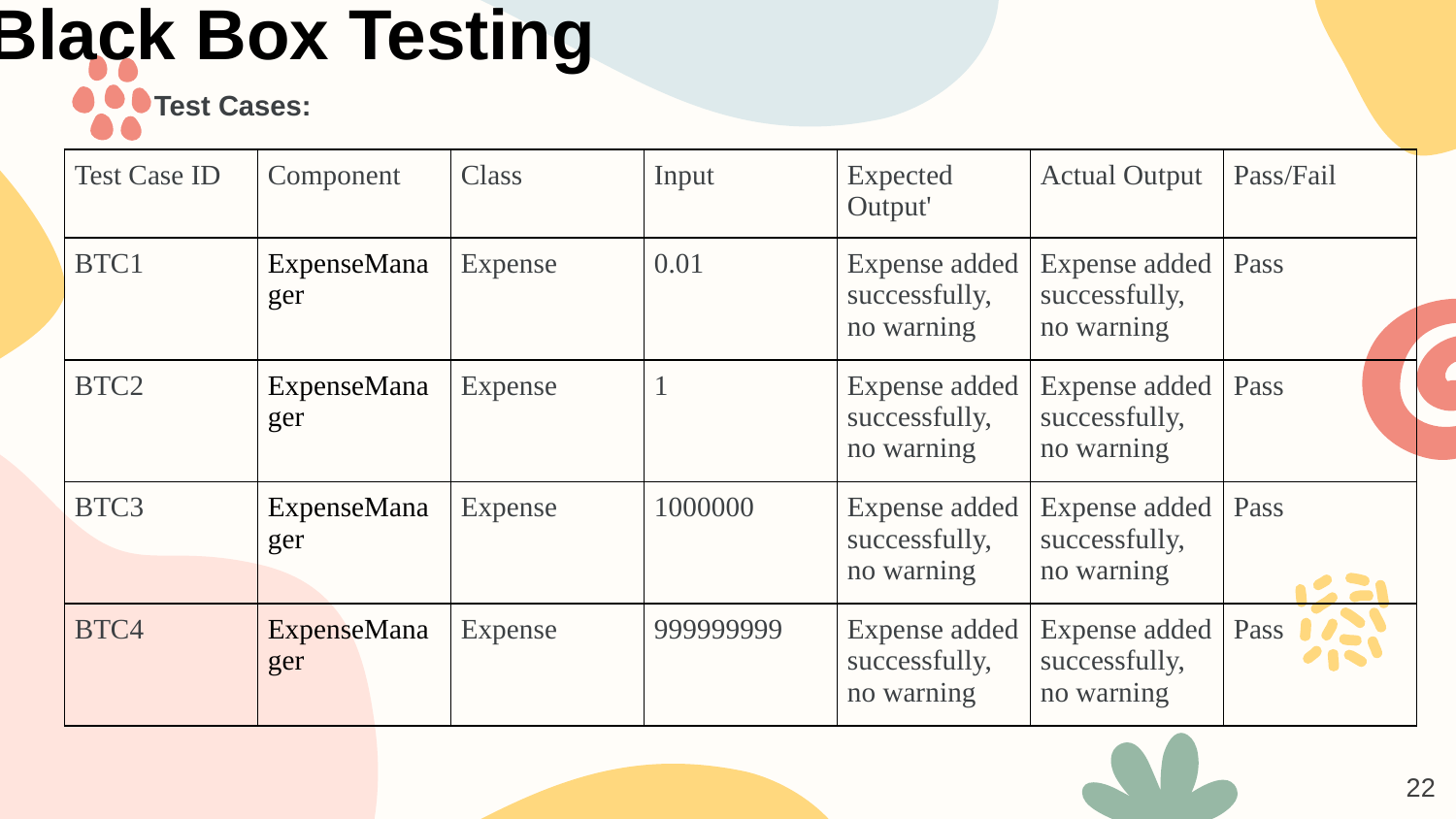

# Black Box Testing
  Test Cases:
| Test Case ID | Component | Class | Input | Expected Output' | Actual Output | Pass/Fail |
| --- | --- | --- | --- | --- | --- | --- |
| BTC1 | ExpenseManager | Expense | 0.01 | Expense added successfully, no warning | Expense added successfully, no warning | Pass |
| BTC2 | ExpenseManager | Expense | 1 | Expense added successfully, no warning | Expense added successfully, no warning | Pass |
| BTC3 | ExpenseManager | Expense | 1000000 | Expense added successfully, no warning | Expense added successfully, no warning | Pass |
| BTC4 | ExpenseManager | Expense | 999999999 | Expense added successfully, no warning | Expense added successfully, no warning | Pass |
22